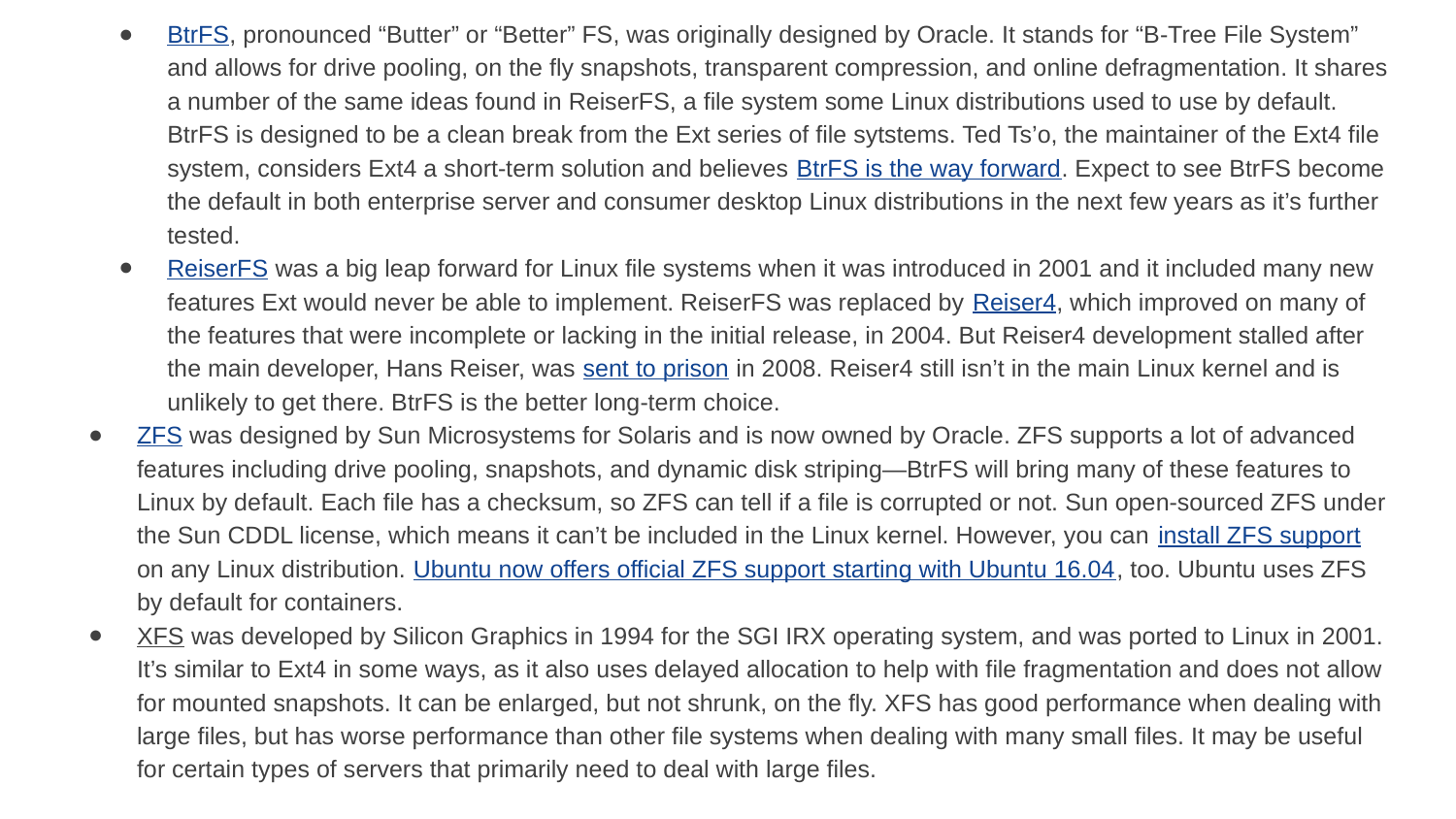

BtrFS, pronounced “Butter” or “Better” FS, was originally designed by Oracle. It stands for “B-Tree File System” and allows for drive pooling, on the fly snapshots, transparent compression, and online defragmentation. It shares a number of the same ideas found in ReiserFS, a file system some Linux distributions used to use by default. BtrFS is designed to be a clean break from the Ext series of file sytstems. Ted Ts’o, the maintainer of the Ext4 file system, considers Ext4 a short-term solution and believes BtrFS is the way forward. Expect to see BtrFS become the default in both enterprise server and consumer desktop Linux distributions in the next few years as it’s further tested.
ReiserFS was a big leap forward for Linux file systems when it was introduced in 2001 and it included many new features Ext would never be able to implement. ReiserFS was replaced by Reiser4, which improved on many of the features that were incomplete or lacking in the initial release, in 2004. But Reiser4 development stalled after the main developer, Hans Reiser, was sent to prison in 2008. Reiser4 still isn’t in the main Linux kernel and is unlikely to get there. BtrFS is the better long-term choice.
ZFS was designed by Sun Microsystems for Solaris and is now owned by Oracle. ZFS supports a lot of advanced features including drive pooling, snapshots, and dynamic disk striping—BtrFS will bring many of these features to Linux by default. Each file has a checksum, so ZFS can tell if a file is corrupted or not. Sun open-sourced ZFS under the Sun CDDL license, which means it can’t be included in the Linux kernel. However, you can install ZFS support on any Linux distribution. Ubuntu now offers official ZFS support starting with Ubuntu 16.04, too. Ubuntu uses ZFS by default for containers.
XFS was developed by Silicon Graphics in 1994 for the SGI IRX operating system, and was ported to Linux in 2001. It’s similar to Ext4 in some ways, as it also uses delayed allocation to help with file fragmentation and does not allow for mounted snapshots. It can be enlarged, but not shrunk, on the fly. XFS has good performance when dealing with large files, but has worse performance than other file systems when dealing with many small files. It may be useful for certain types of servers that primarily need to deal with large files.